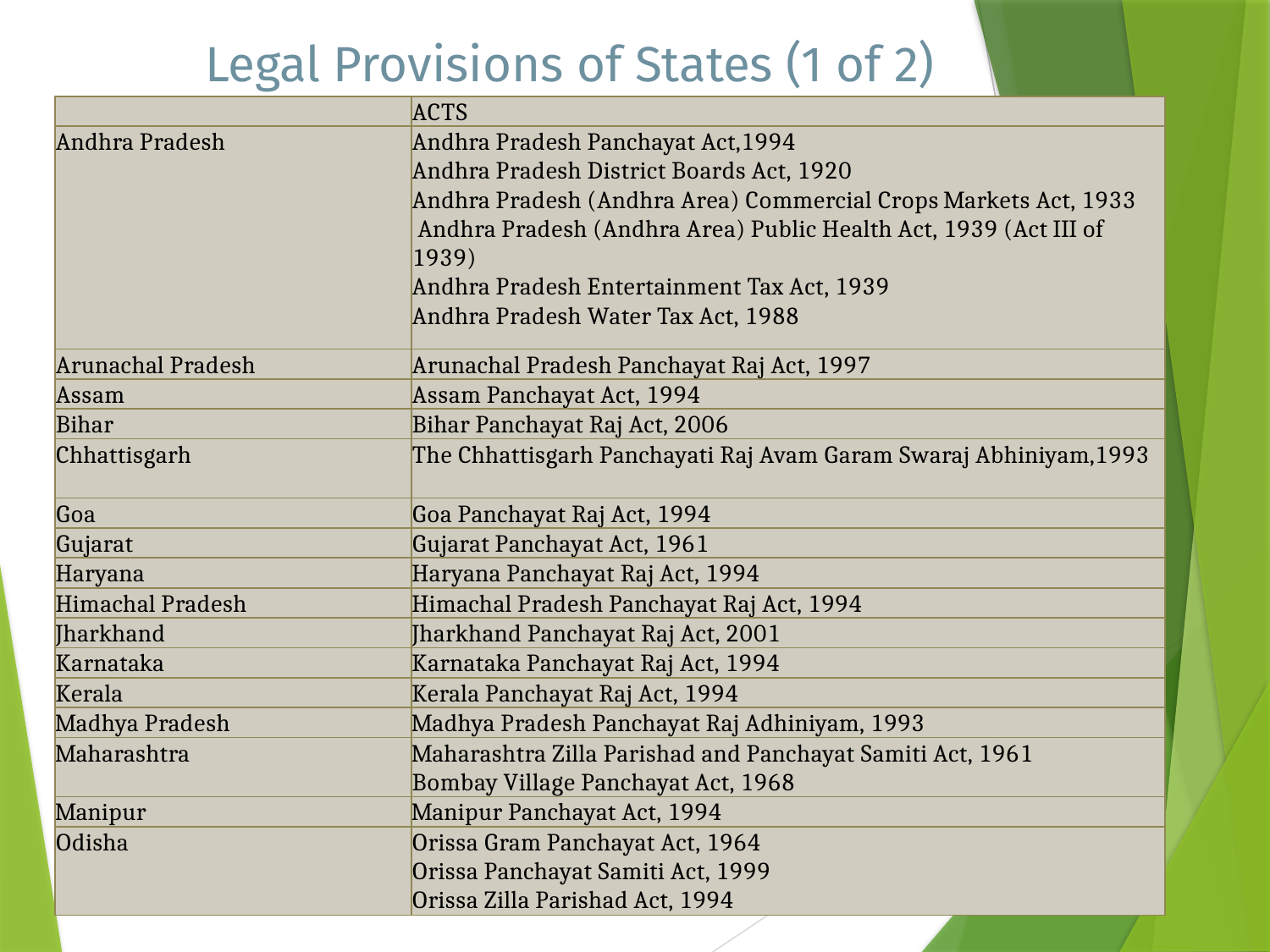

Legal Provisions of States (1 of 2)
|  | ACTS |
| --- | --- |
| Andhra Pradesh | Andhra Pradesh Panchayat Act,1994 Andhra Pradesh District Boards Act, 1920 Andhra Pradesh (Andhra Area) Commercial Crops Markets Act, 1933 Andhra Pradesh (Andhra Area) Public Health Act, 1939 (Act III of 1939) Andhra Pradesh Entertainment Tax Act, 1939 Andhra Pradesh Water Tax Act, 1988 |
| Arunachal Pradesh | Arunachal Pradesh Panchayat Raj Act, 1997 |
| Assam | Assam Panchayat Act, 1994 |
| Bihar | Bihar Panchayat Raj Act, 2006 |
| Chhattisgarh | The Chhattisgarh Panchayati Raj Avam Garam Swaraj Abhiniyam,1993 |
| Goa | Goa Panchayat Raj Act, 1994 |
| Gujarat | Gujarat Panchayat Act, 1961 |
| Haryana | Haryana Panchayat Raj Act, 1994 |
| Himachal Pradesh | Himachal Pradesh Panchayat Raj Act, 1994 |
| Jharkhand | Jharkhand Panchayat Raj Act, 2001 |
| Karnataka | Karnataka Panchayat Raj Act, 1994 |
| Kerala | Kerala Panchayat Raj Act, 1994 |
| Madhya Pradesh | Madhya Pradesh Panchayat Raj Adhiniyam, 1993 |
| Maharashtra | Maharashtra Zilla Parishad and Panchayat Samiti Act, 1961 Bombay Village Panchayat Act, 1968 |
| Manipur | Manipur Panchayat Act, 1994 |
| Odisha | Orissa Gram Panchayat Act, 1964 Orissa Panchayat Samiti Act, 1999 Orissa Zilla Parishad Act, 1994 |